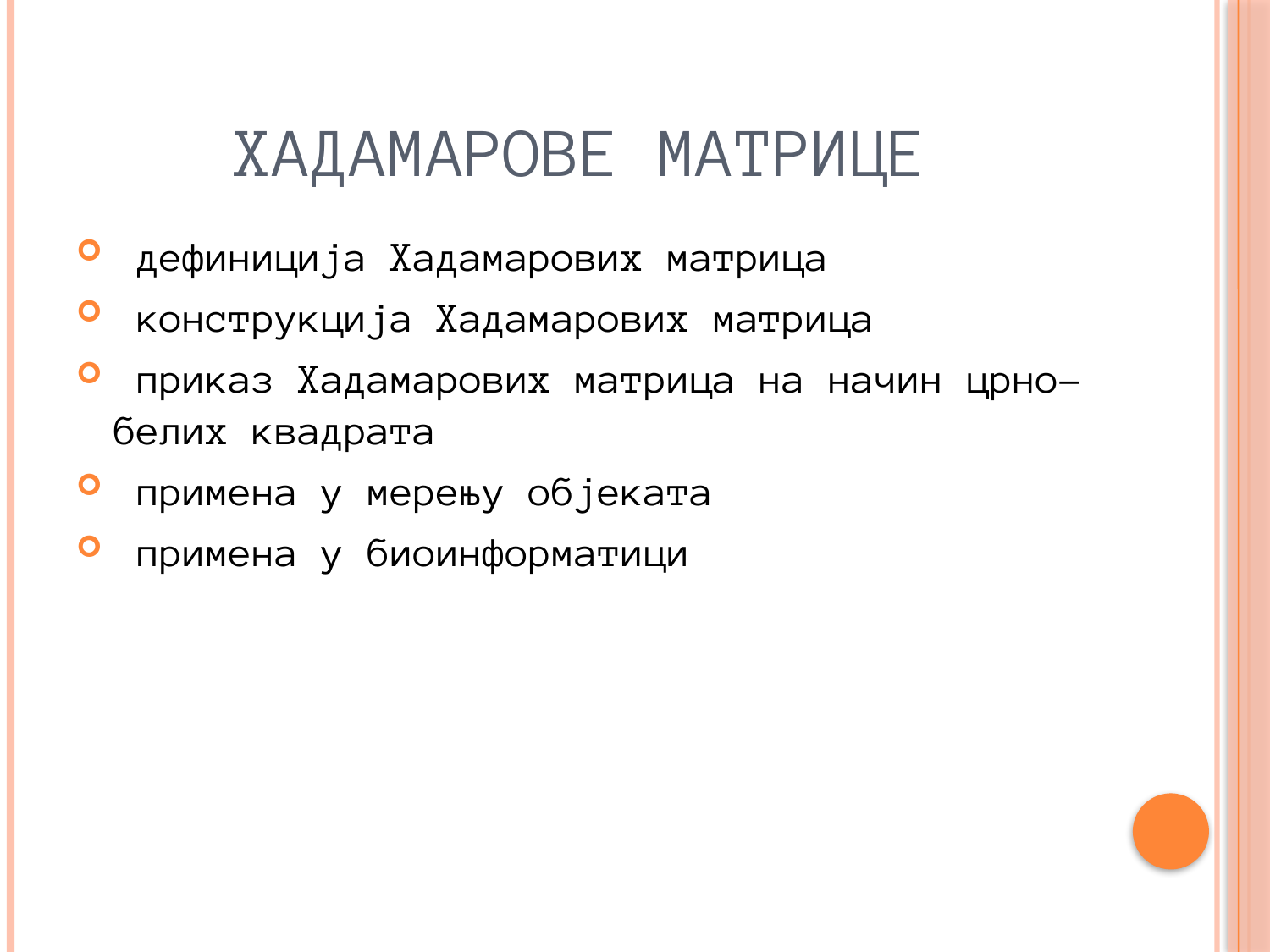

# ХАДАМАРОВЕ МАТРИЦЕ
 дефиниција Хадамарових матрица
 конструкција Хадамарових матрица
 приказ Хадамарових матрица на начин црно-белих квадрата
 примена у мерењу објеката
 примена у биоинформатици